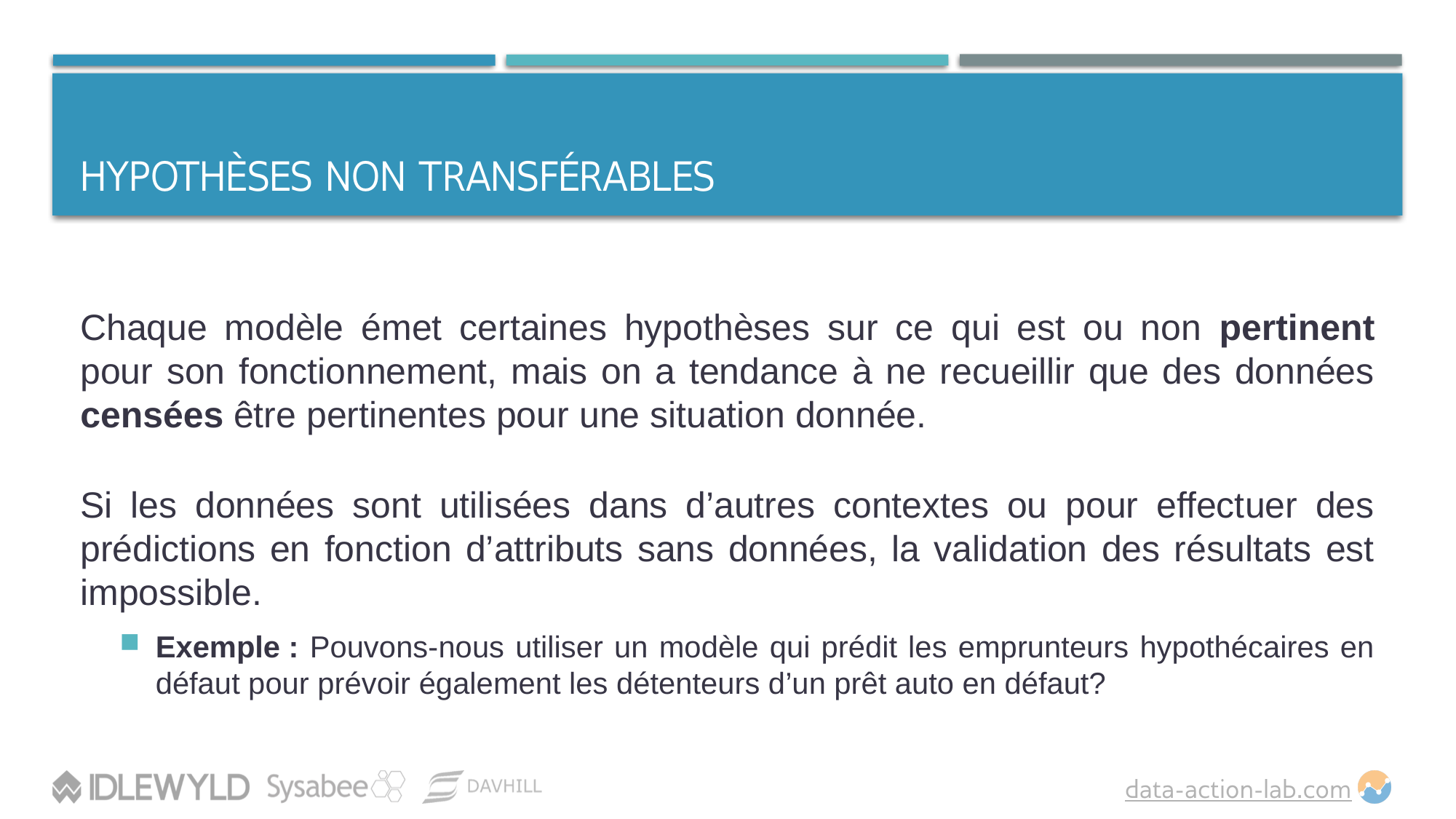

# Hypothèses non transférables
Chaque modèle émet certaines hypothèses sur ce qui est ou non pertinent pour son fonctionnement, mais on a tendance à ne recueillir que des données censées être pertinentes pour une situation donnée.

Si les données sont utilisées dans d’autres contextes ou pour effectuer des prédictions en fonction d’attributs sans données, la validation des résultats est impossible.
Exemple : Pouvons-nous utiliser un modèle qui prédit les emprunteurs hypothécaires en défaut pour prévoir également les détenteurs d’un prêt auto en défaut?